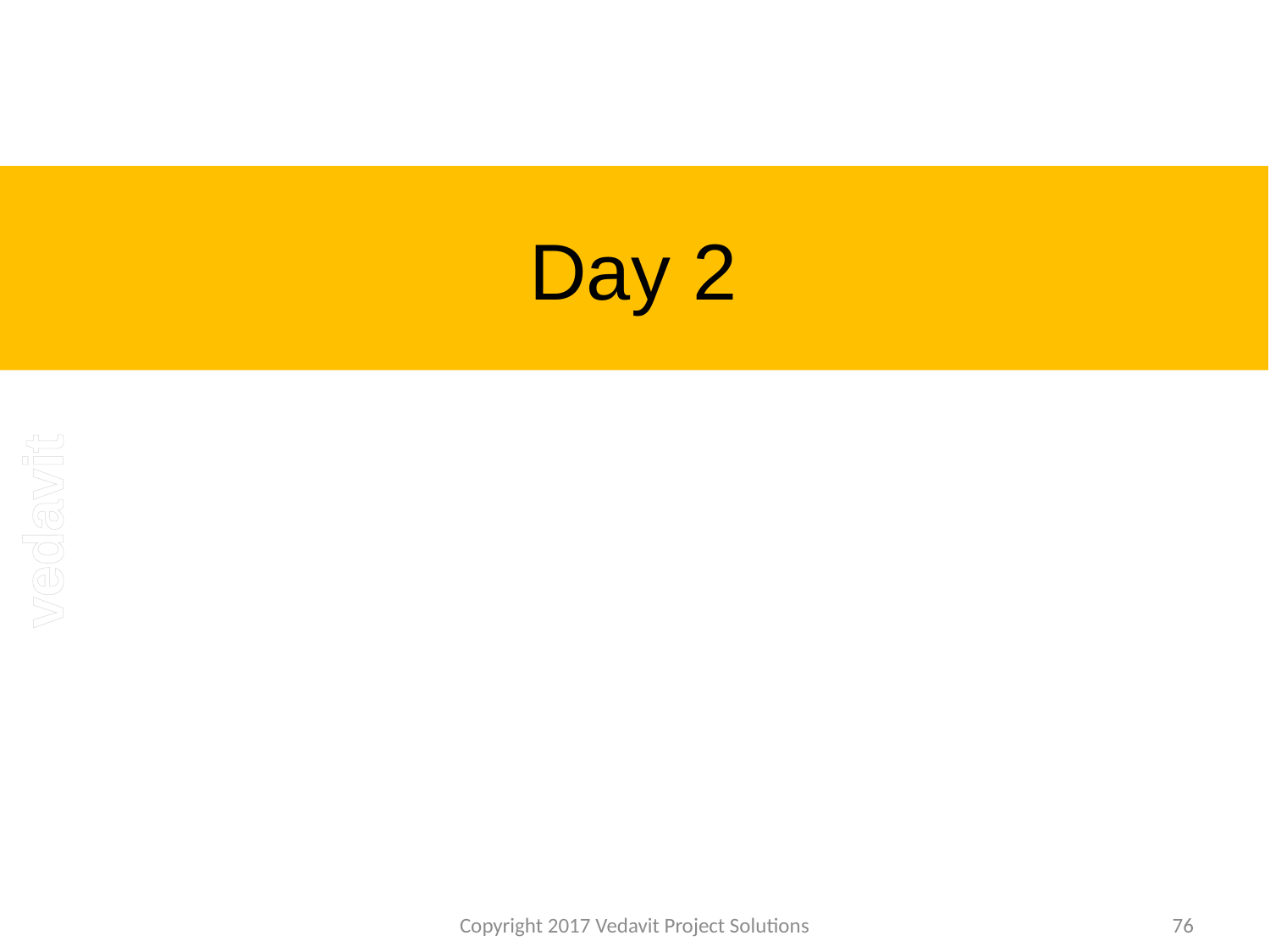

# Day 2

Copyright 2017 Vedavit Project Solutions
76